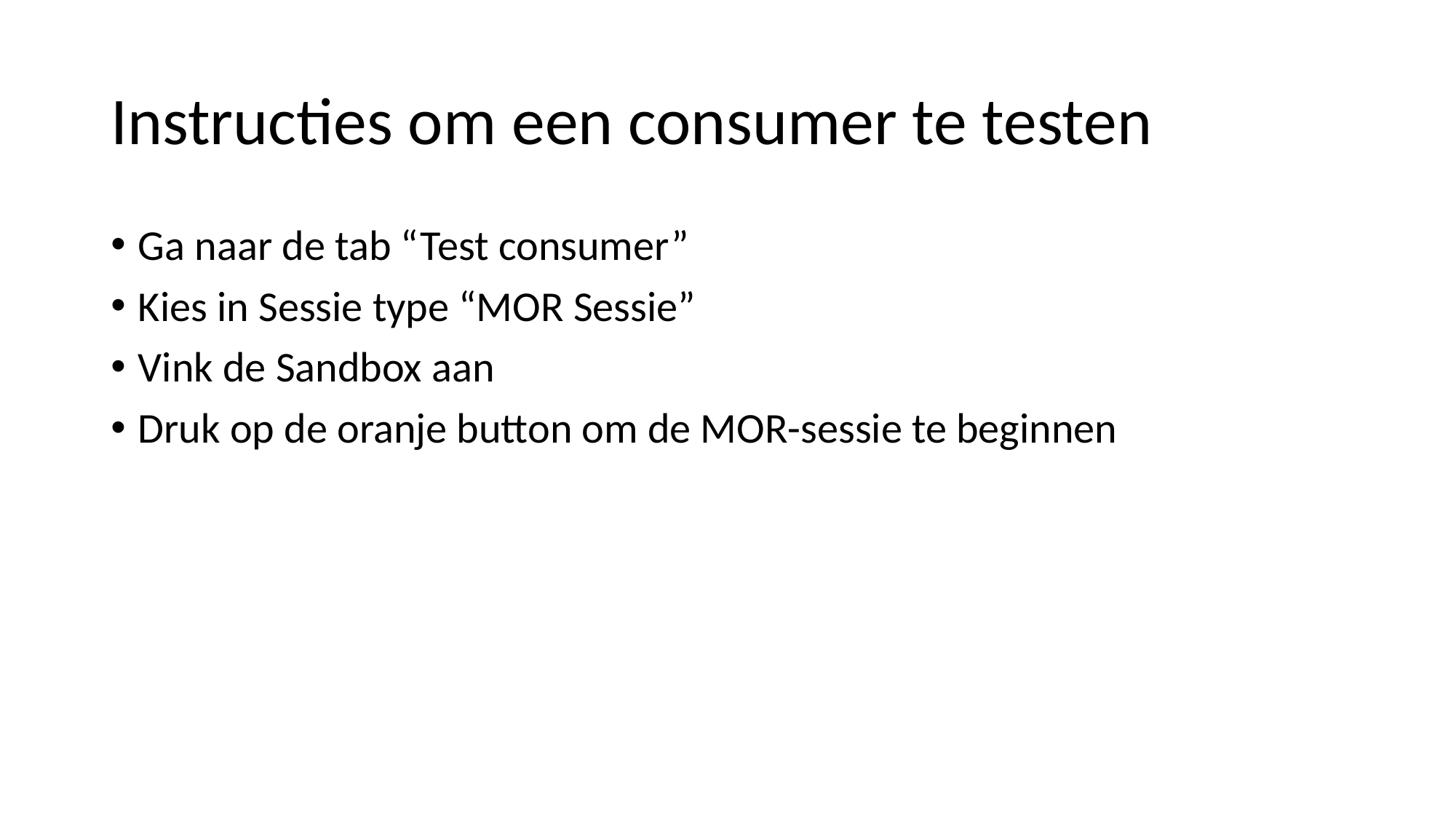

# Instructies om een consumer te testen
Ga naar de tab “Test consumer”
Kies in Sessie type “MOR Sessie”
Vink de Sandbox aan
Druk op de oranje button om de MOR-sessie te beginnen